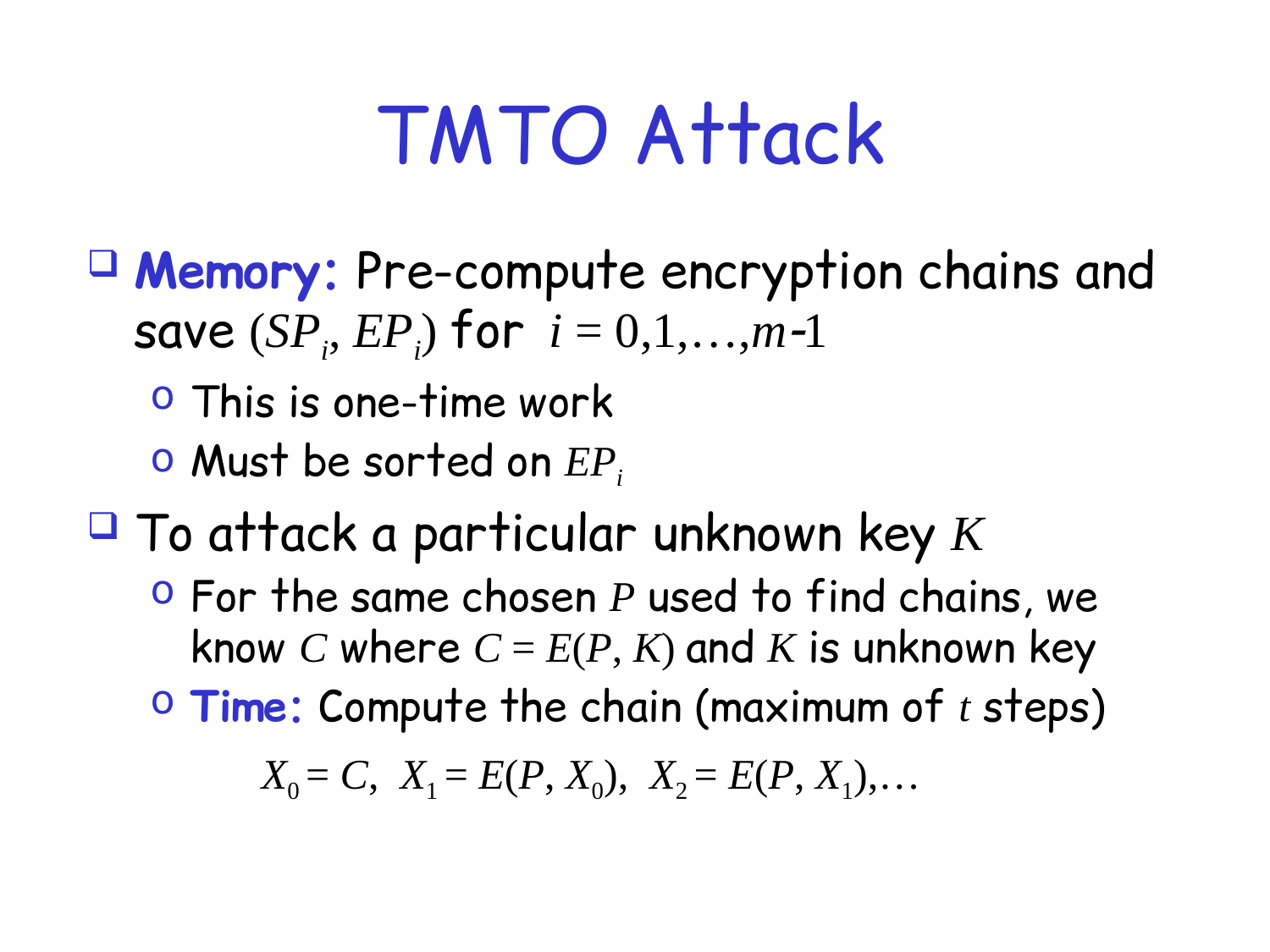

# TMTO Attack
Memory: Pre-compute encryption chains and save (SPi, EPi) for  i = 0,1,…,m−1
This is one-time work
Must be sorted on EPi
To attack a particular unknown key K
For the same chosen P used to find chains, we know C where C = E(P, K) and K is unknown key
Time: Compute the chain (maximum of t steps)
		X0 = C,  X1 = E(P, X0),  X2 = E(P, X1),…